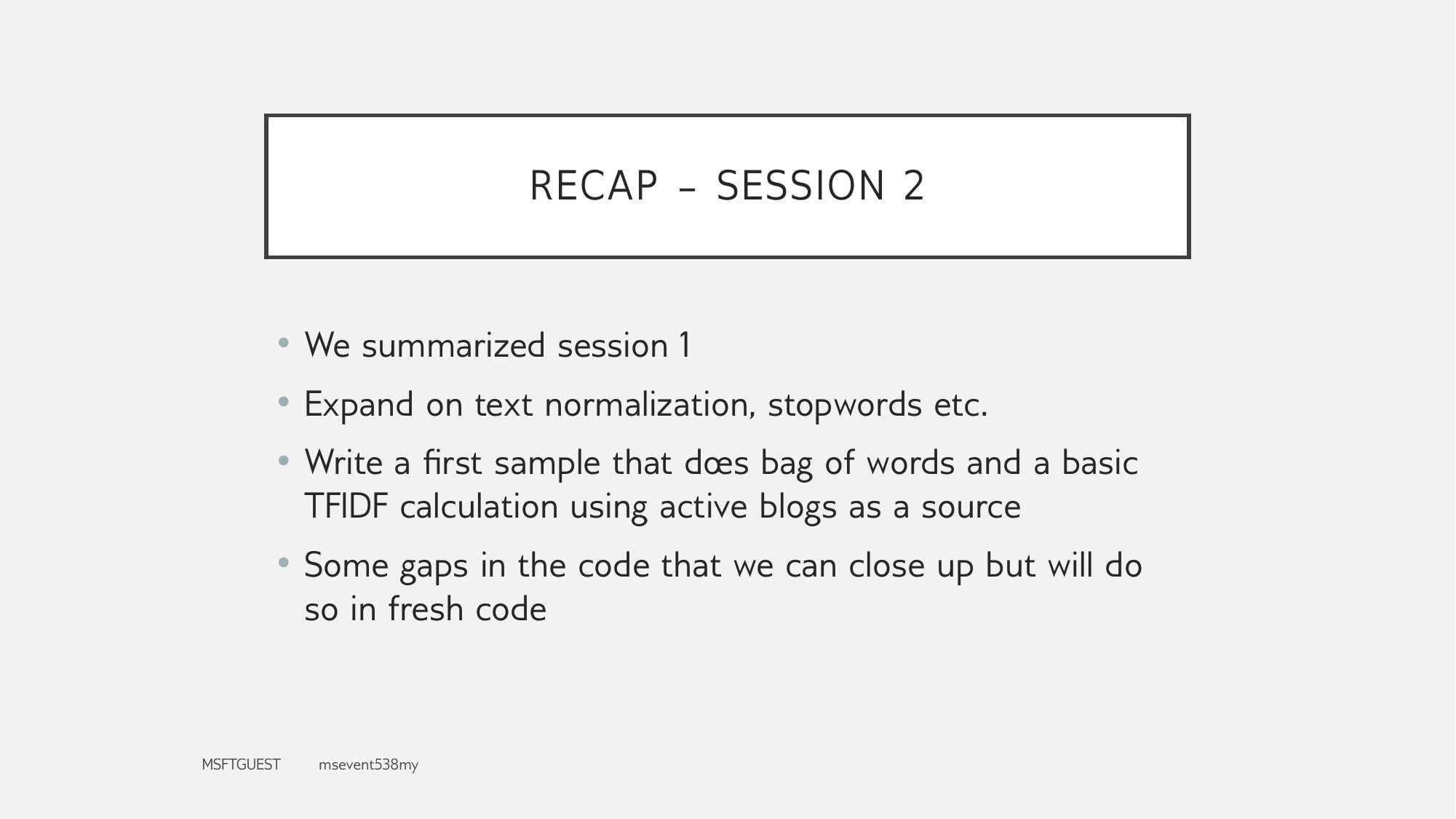

# Recap – session 2
We summarized session 1
Expand on text normalization, stopwords etc.
Write a first sample that does bag of words and a basic TFIDF calculation using active blogs as a source
Some gaps in the code that we can close up but will do so in fresh code
MSFTGUEST        msevent538my